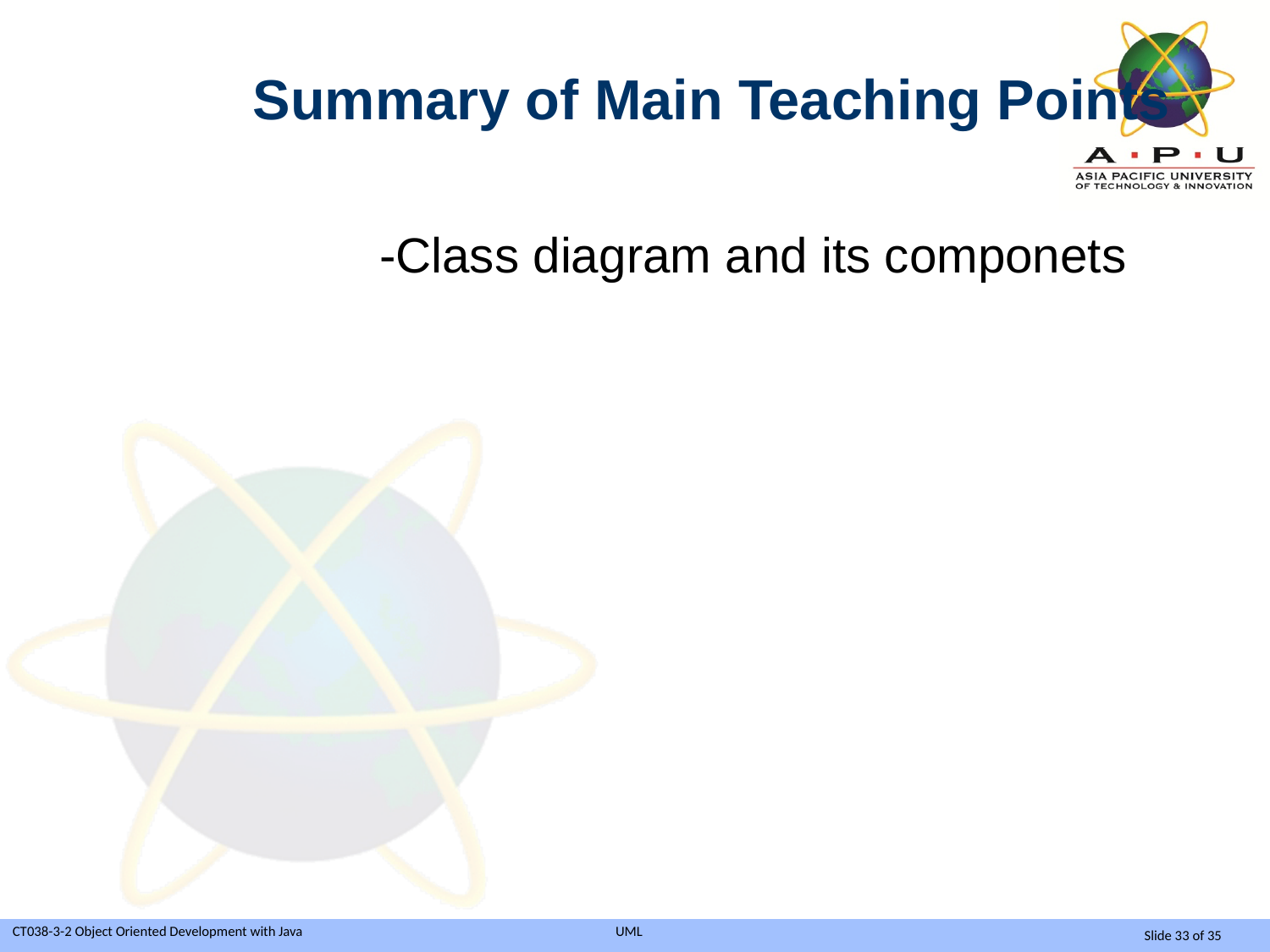

Summary of Main Teaching Points
-Class diagram and its componets